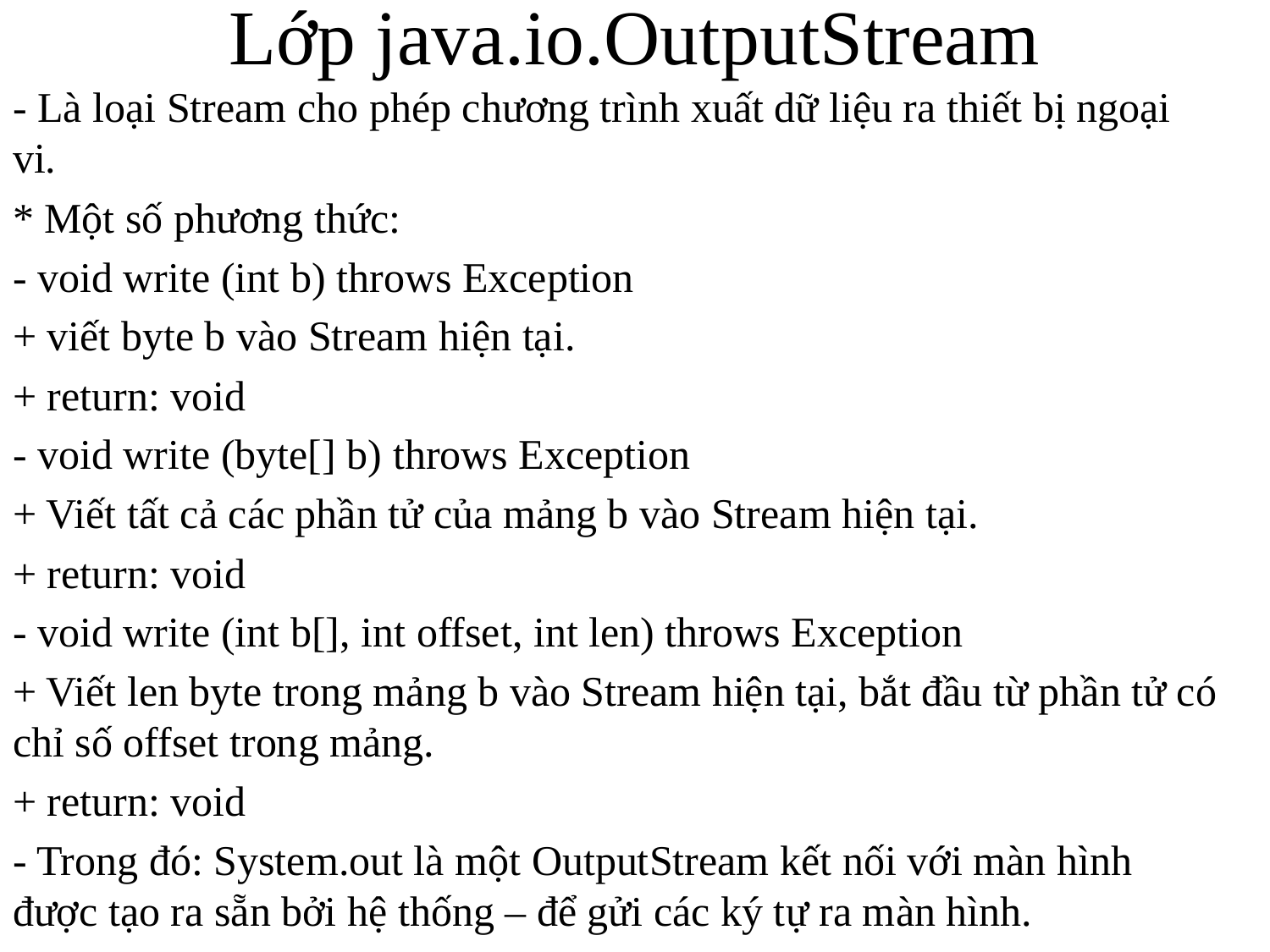

# Lớp java.io.OutputStream
- Là loại Stream cho phép chương trình xuất dữ liệu ra thiết bị ngoại vi.
* Một số phương thức:
- void write (int b) throws Exception
+ viết byte b vào Stream hiện tại.
+ return: void
- void write (byte[] b) throws Exception
+ Viết tất cả các phần tử của mảng b vào Stream hiện tại.
+ return: void
- void write (int b[], int offset, int len) throws Exception
+ Viết len byte trong mảng b vào Stream hiện tại, bắt đầu từ phần tử có chỉ số offset trong mảng.
+ return: void
- Trong đó: System.out là một OutputStream kết nối với màn hình được tạo ra sẵn bởi hệ thống – để gửi các ký tự ra màn hình.